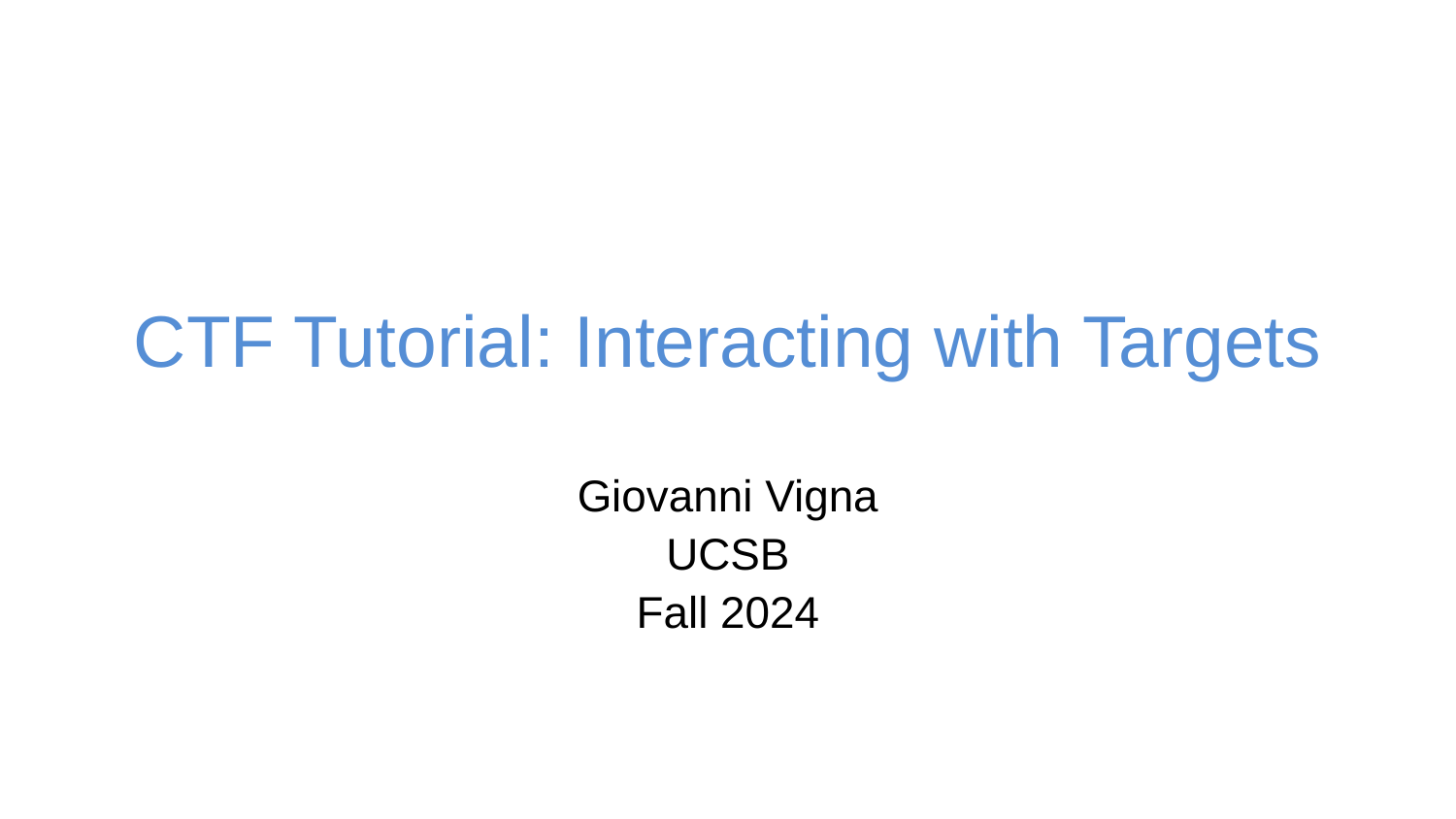

# CTF Tutorial: Interacting with Targets
Giovanni Vigna
UCSB
Fall 2024